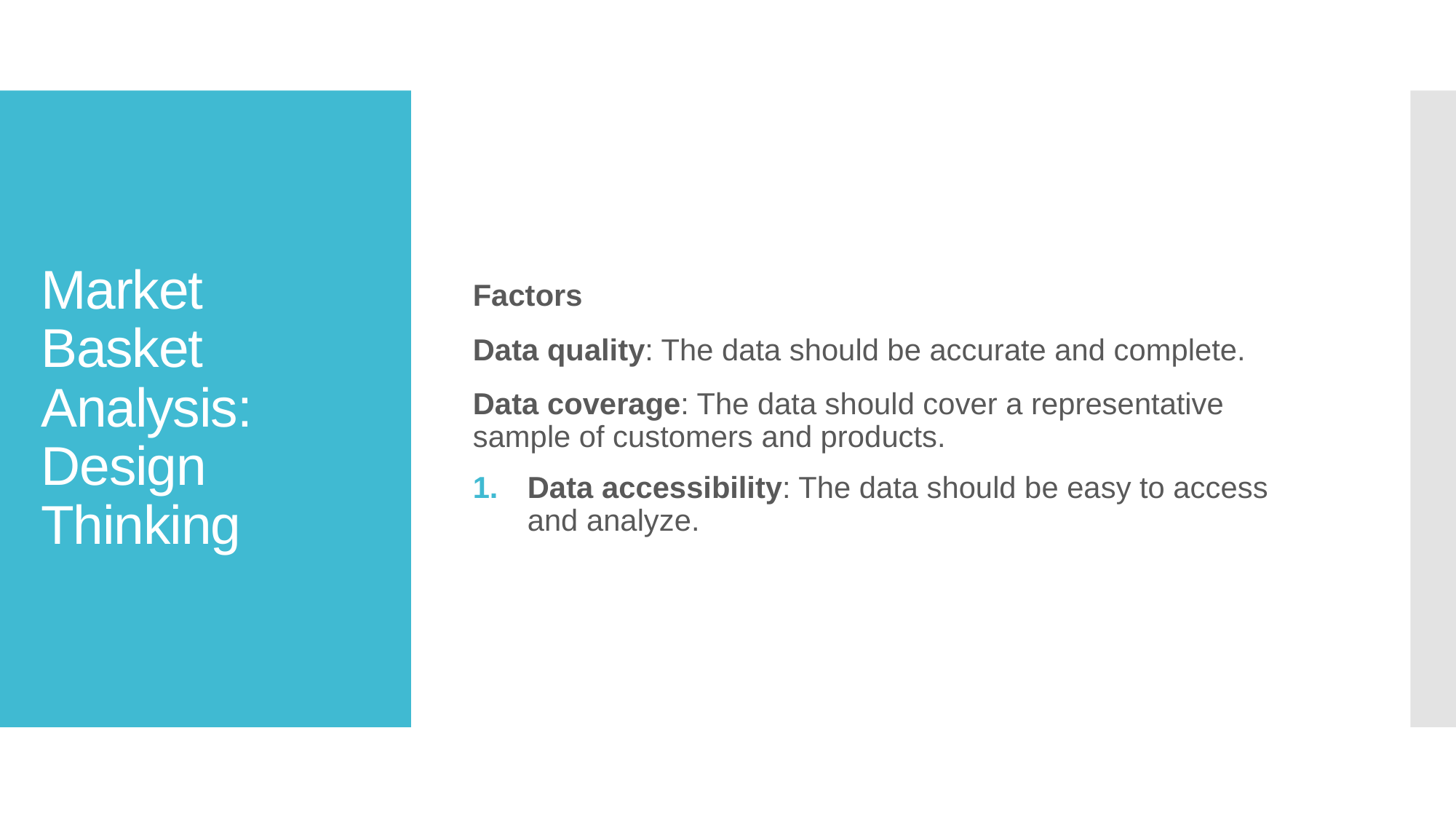

Factors
Data quality: The data should be accurate and complete.
Data coverage: The data should cover a representative sample of customers and products.
Data accessibility: The data should be easy to access and analyze.
# Market Basket Analysis: Design Thinking